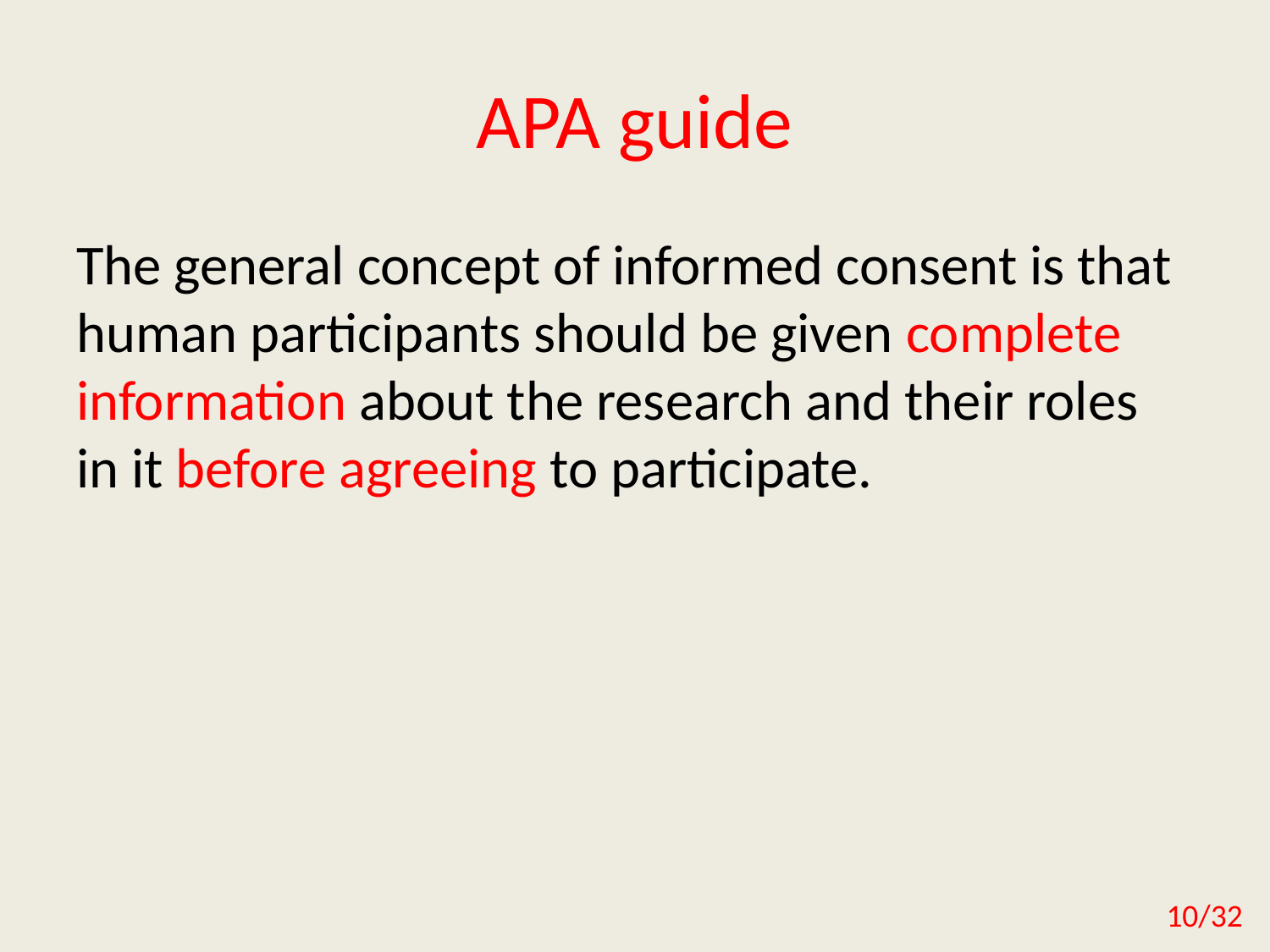

# APA guide
The general concept of informed consent is that human participants should be given complete information about the research and their roles in it before agreeing to participate.